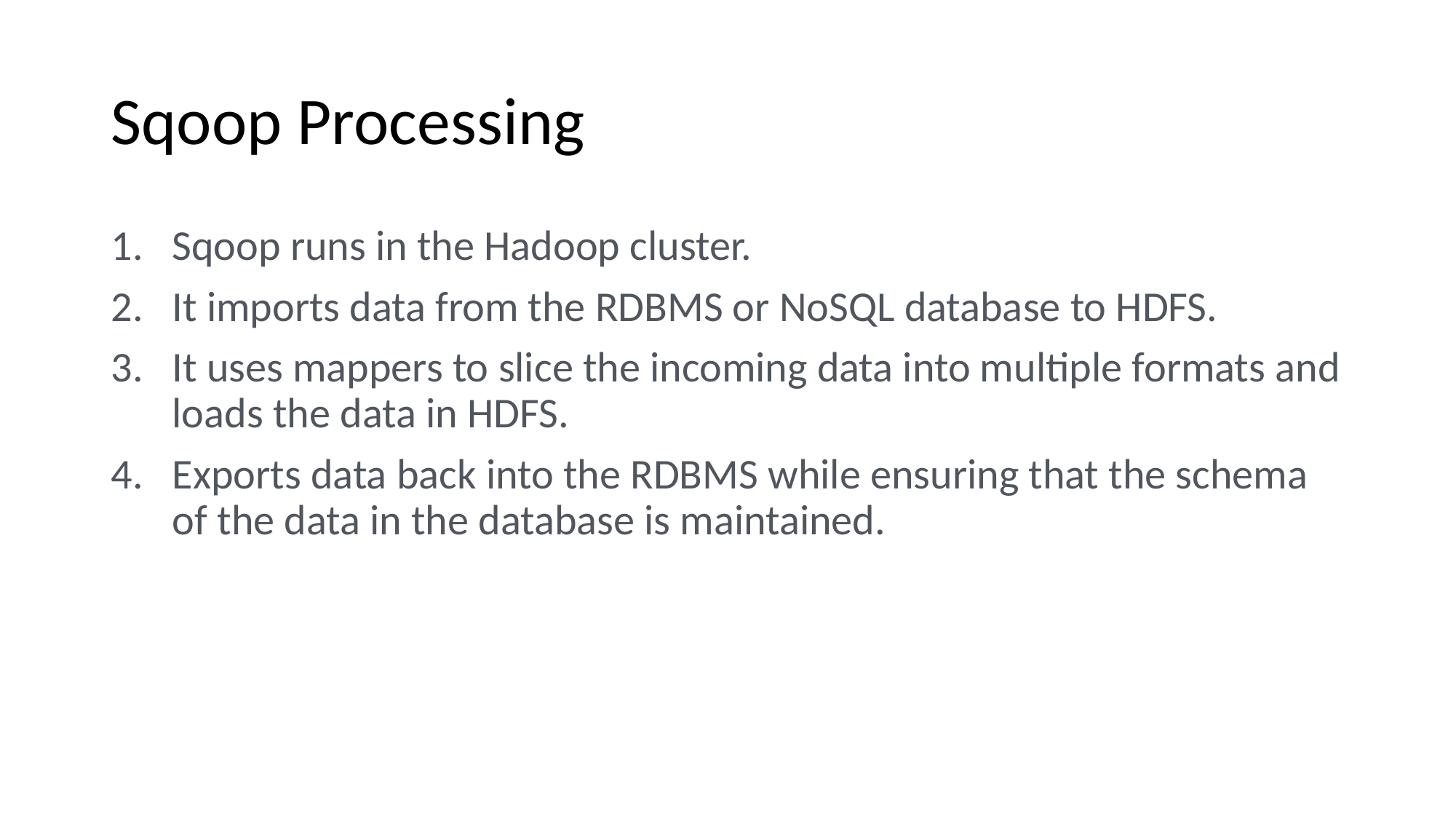

# Sqoop Processing
Sqoop runs in the Hadoop cluster.
It imports data from the RDBMS or NoSQL database to HDFS.
It uses mappers to slice the incoming data into multiple formats and loads the data in HDFS.
Exports data back into the RDBMS while ensuring that the schema of the data in the database is maintained.